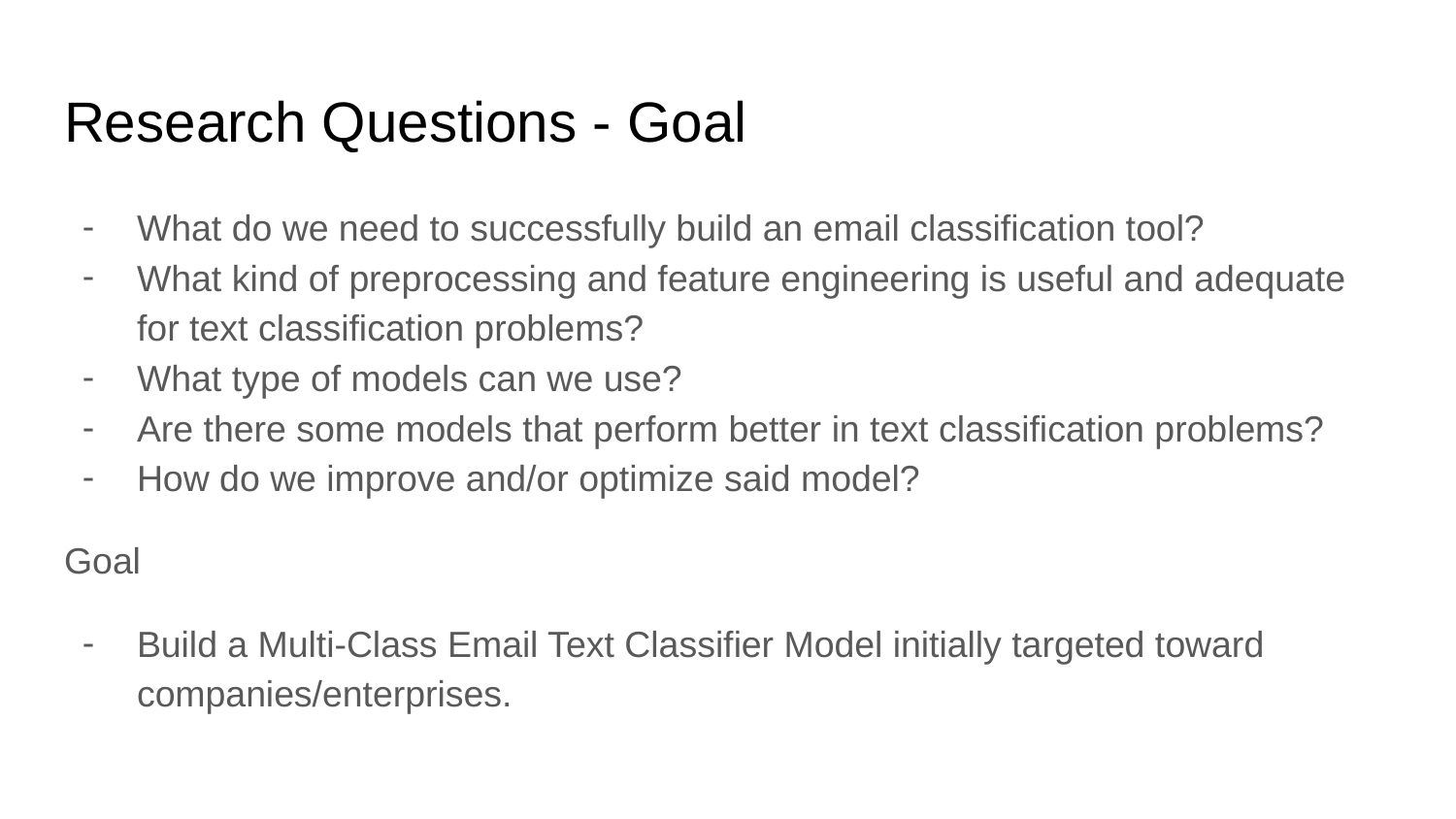

# Research Questions - Goal
What do we need to successfully build an email classification tool?
What kind of preprocessing and feature engineering is useful and adequate for text classification problems?
What type of models can we use?
Are there some models that perform better in text classification problems?
How do we improve and/or optimize said model?
Goal
Build a Multi-Class Email Text Classifier Model initially targeted toward companies/enterprises.